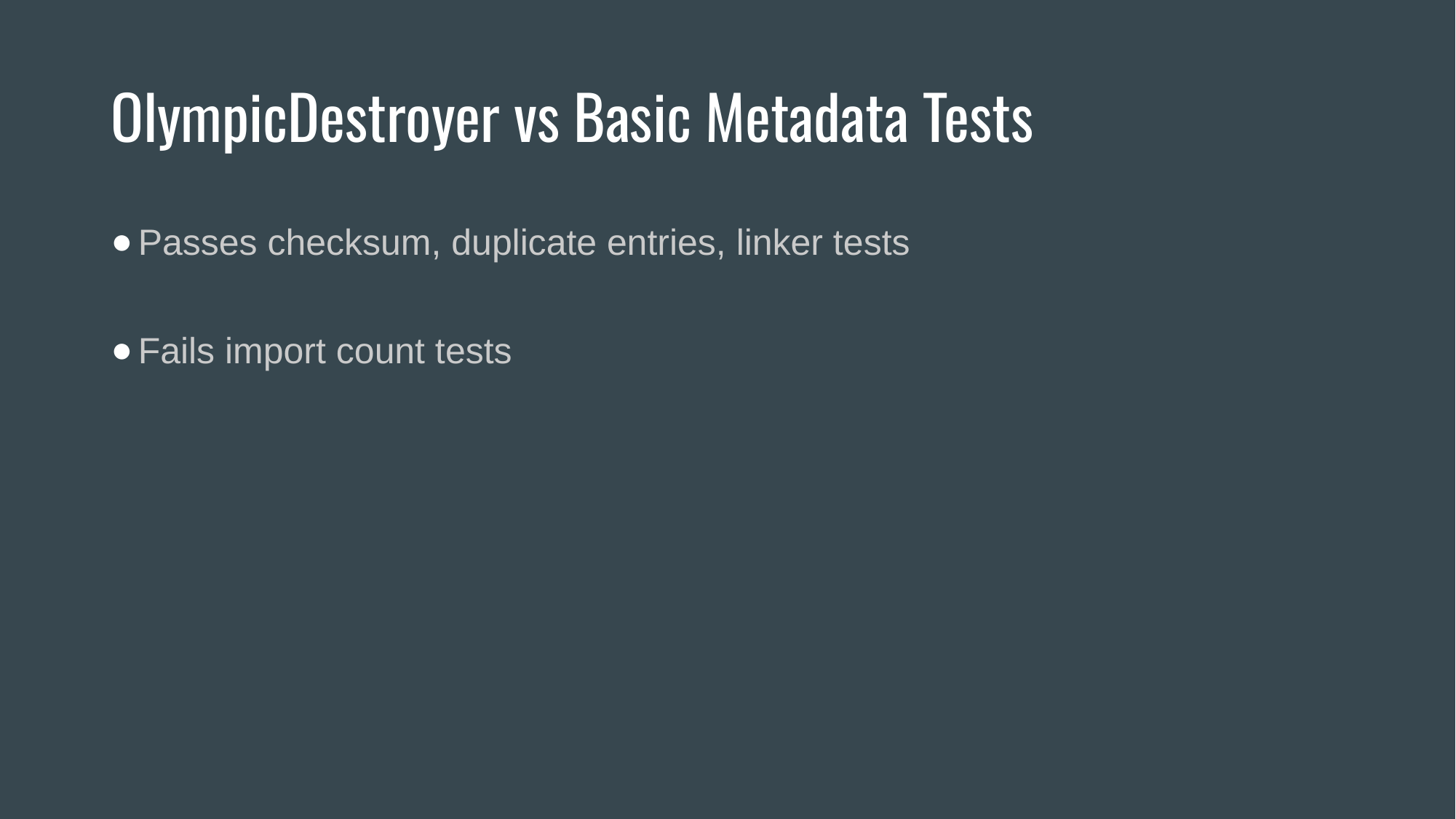

# OlympicDestroyer vs Basic Metadata Tests
Passes checksum, duplicate entries, linker tests

Fails import count tests